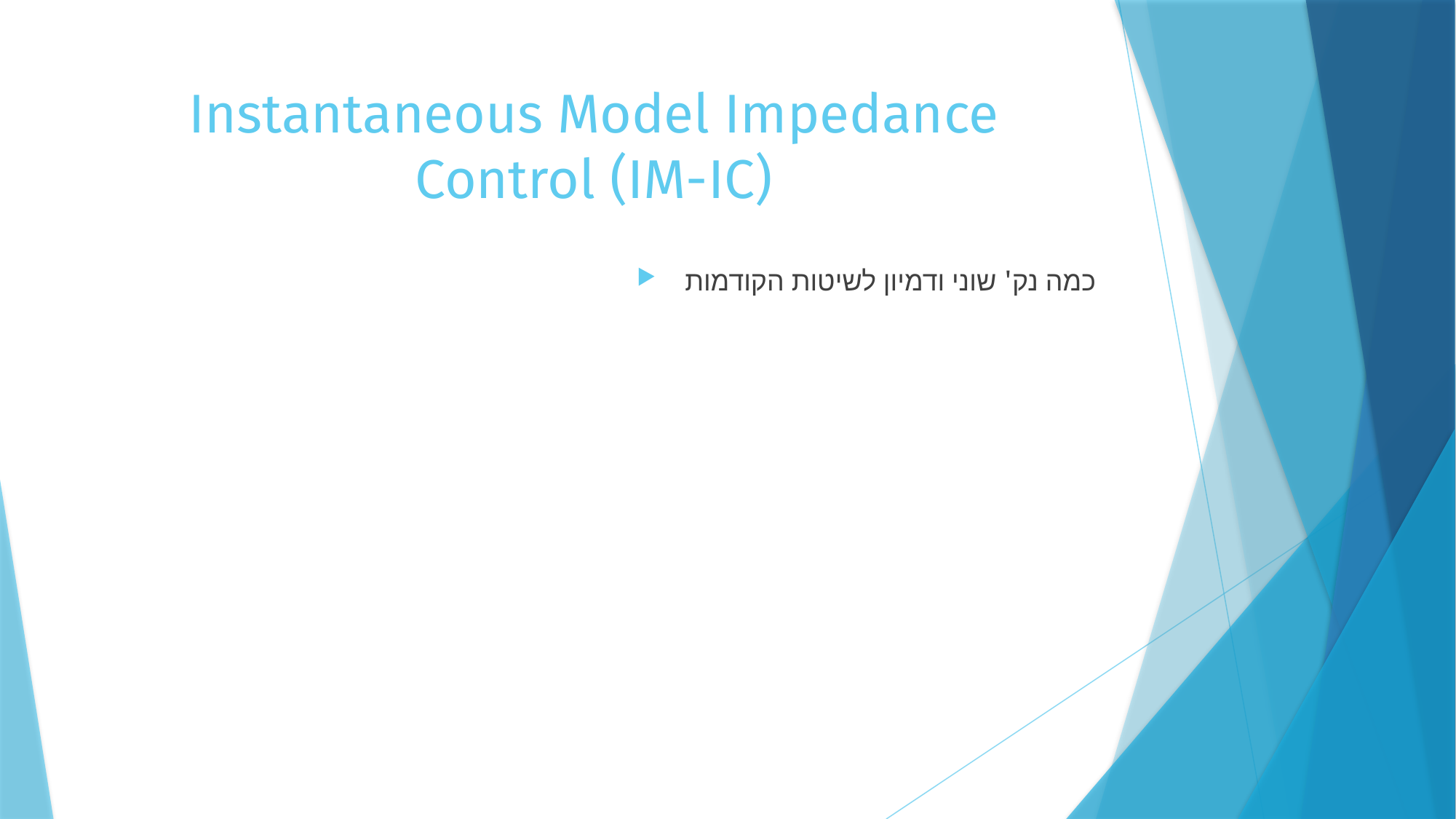

# Instantaneous Model Impedance Control (IM-IC)
 כמה נק' שוני ודמיון לשיטות הקודמות